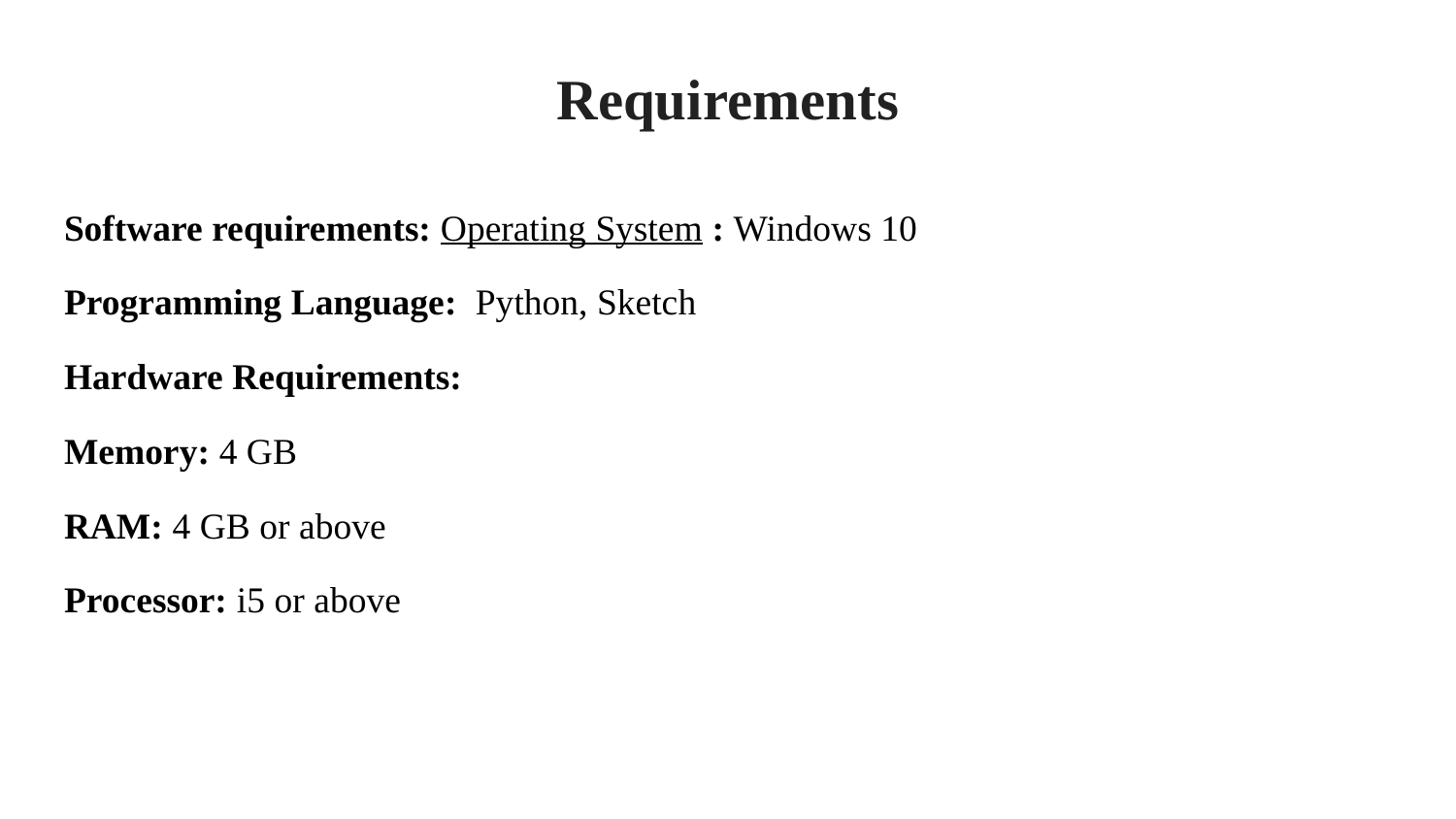

# Requirements
Software requirements: Operating System : Windows 10
Programming Language:  Python, Sketch
Hardware Requirements:
Memory: 4 GB
RAM: 4 GB or above
Processor: i5 or above